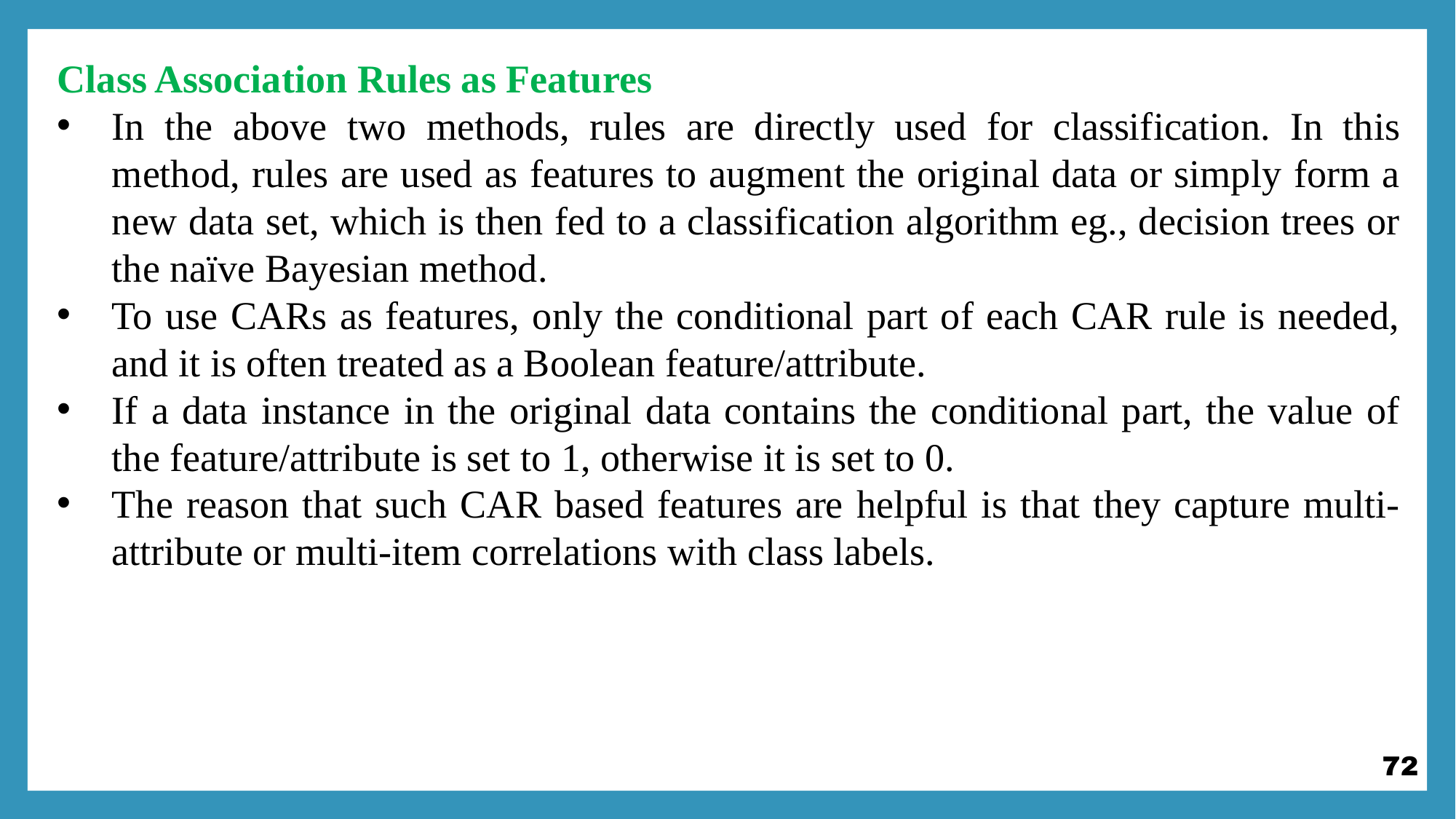

Class Association Rules as Features
In the above two methods, rules are directly used for classification. In this method, rules are used as features to augment the original data or simply form a new data set, which is then fed to a classification algorithm eg., decision trees or the naïve Bayesian method.
To use CARs as features, only the conditional part of each CAR rule is needed, and it is often treated as a Boolean feature/attribute.
If a data instance in the original data contains the conditional part, the value of the feature/attribute is set to 1, otherwise it is set to 0.
The reason that such CAR based features are helpful is that they capture multi-attribute or multi-item correlations with class labels.
72